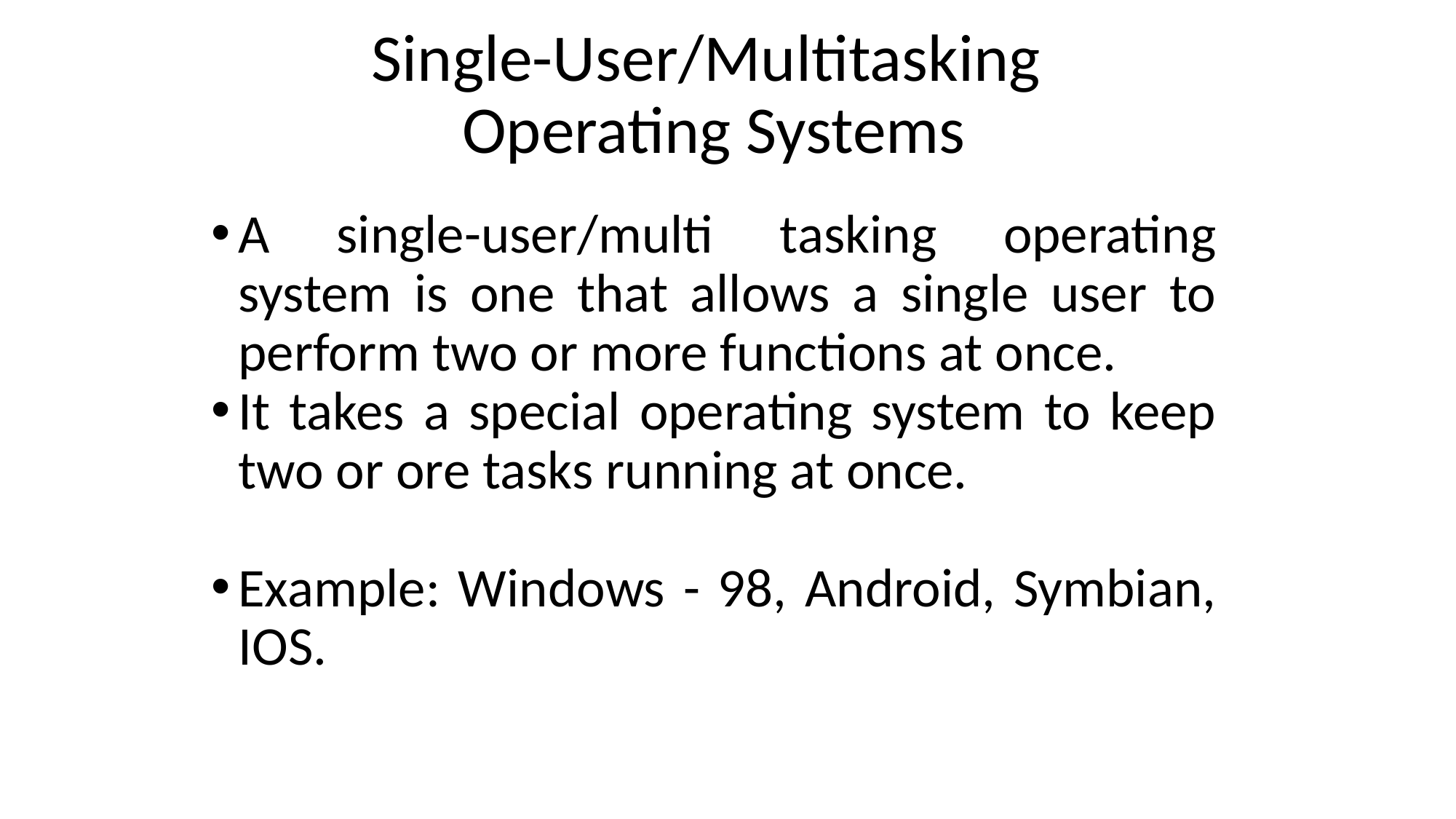

# Single-User/Multitasking Operating Systems
A single-user/multi tasking operating system is one that allows a single user to perform two or more functions at once.
It takes a special operating system to keep two or ore tasks running at once.

Example: Windows - 98, Android, Symbian, IOS.